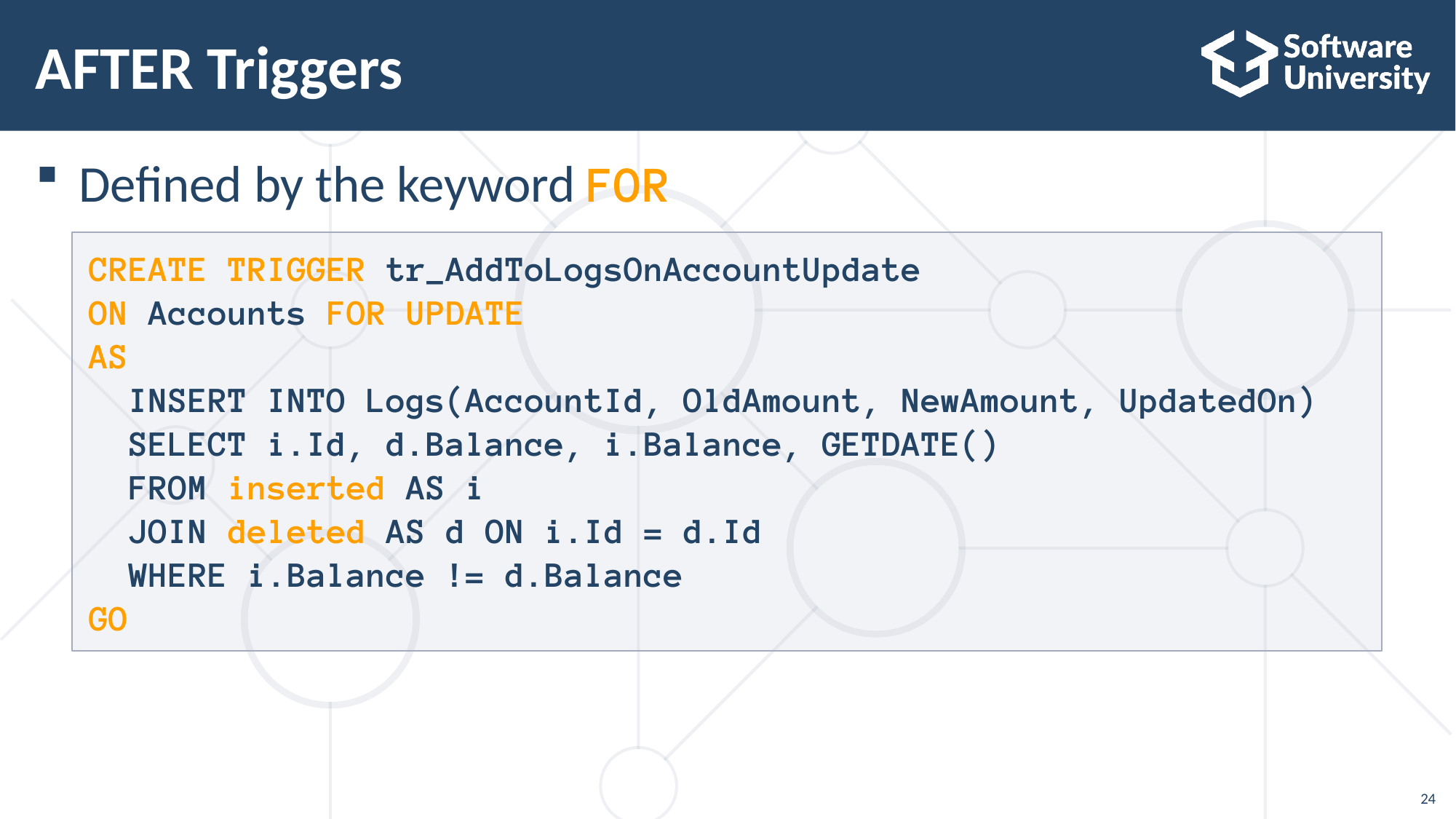

# AFTER Triggers
Defined by the keyword FOR
CREATE TRIGGER tr_AddToLogsOnAccountUpdate
ON Accounts FOR UPDATE
AS
  INSERT INTO Logs(AccountId, OldAmount, NewAmount, UpdatedOn)
  SELECT i.Id, d.Balance, i.Balance, GETDATE()
  FROM inserted AS i
  JOIN deleted AS d ON i.Id = d.Id
  WHERE i.Balance != d.Balance
GO
24